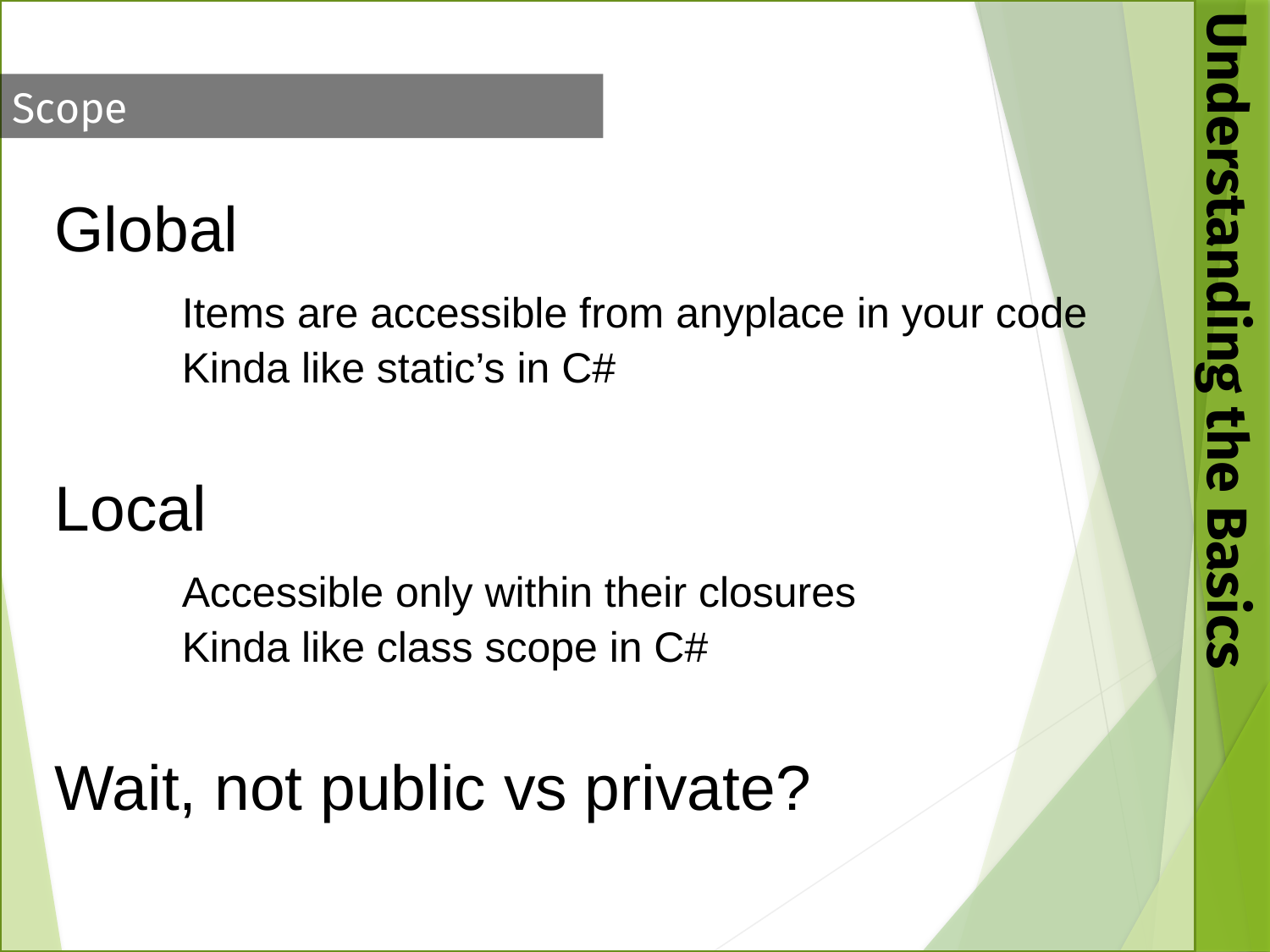

Scope
Global
	Items are accessible from anyplace in your code
	Kinda like static’s in C#

Local
	Accessible only within their closures
	Kinda like class scope in C#

Wait, not public vs private?
Understanding the Basics